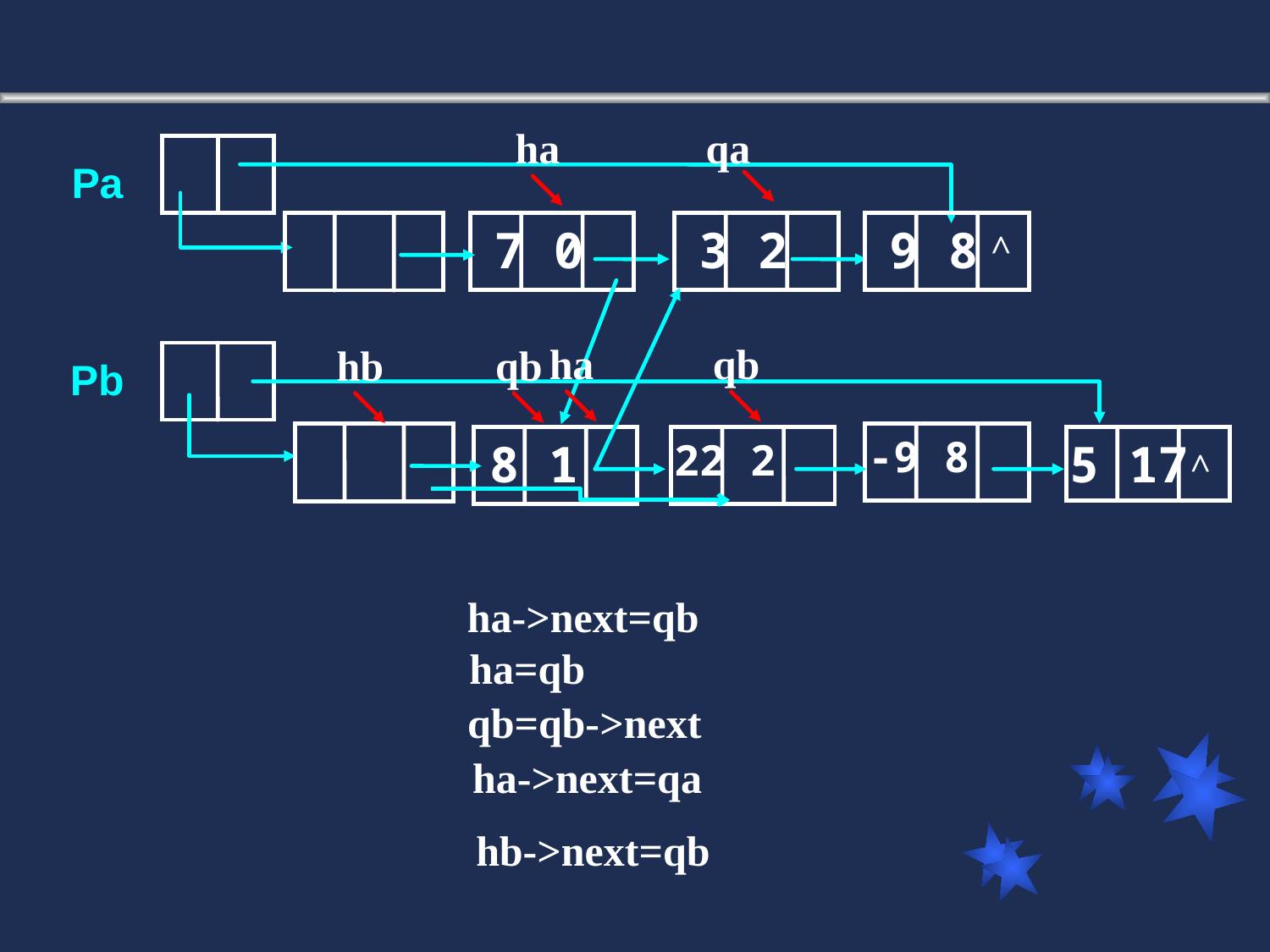

qa

Pa

 7 0

 3 2

 9 8
∧

ha

ha

qb

hb

qb

Pb

-9 8

 8 1

22 2

5 17
∧

ha->next=qb
ha=qb
qb=qb->next
ha->next=qa
hb->next=qb